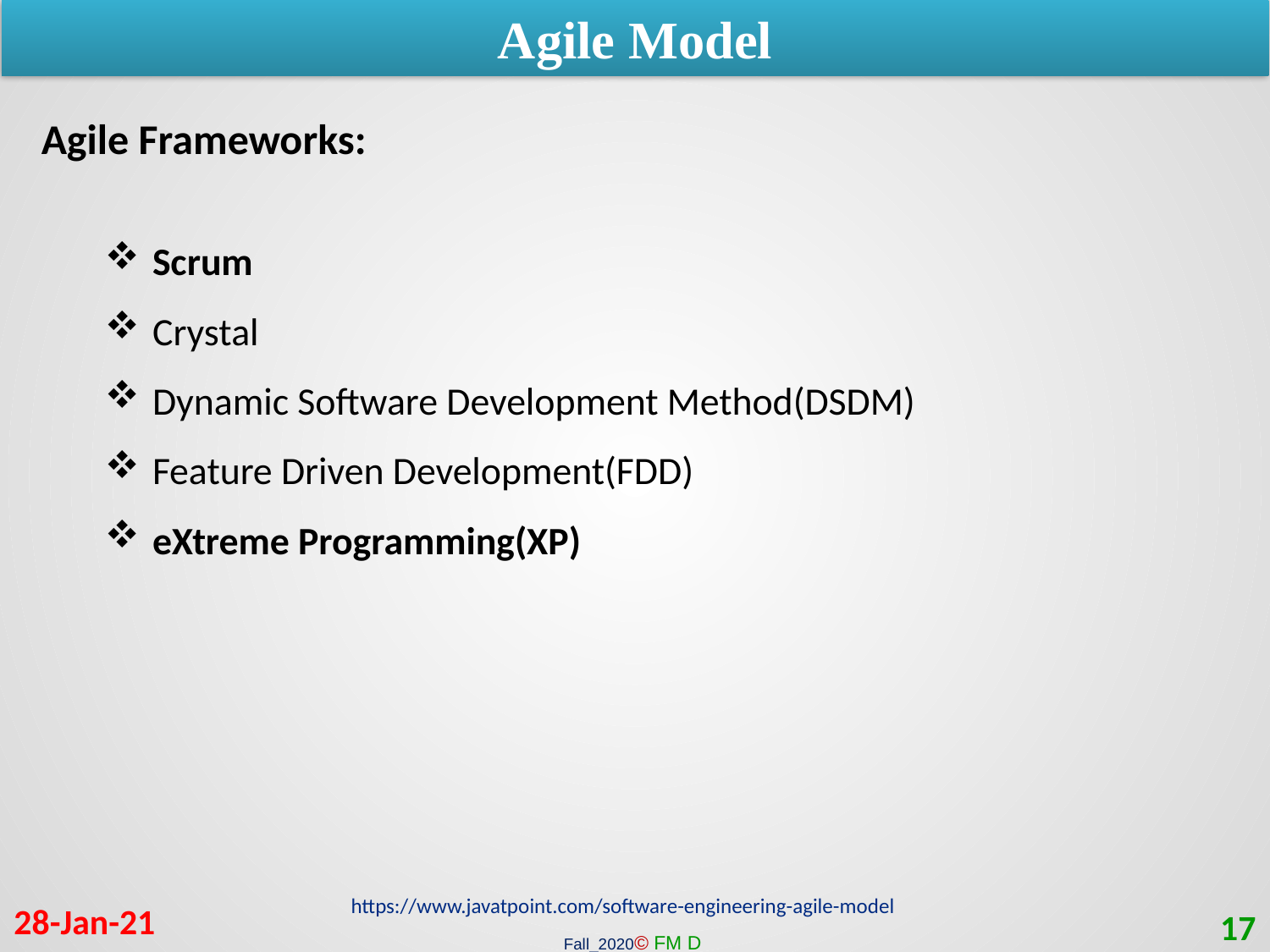

Agile Model
Agile Frameworks:

Scrum
Crystal
Dynamic Software Development Method(DSDM)
Feature Driven Development(FDD)
eXtreme Programming(XP)

https://www.javatpoint.com/software-engineering-agile-model
28-Jan-21
17